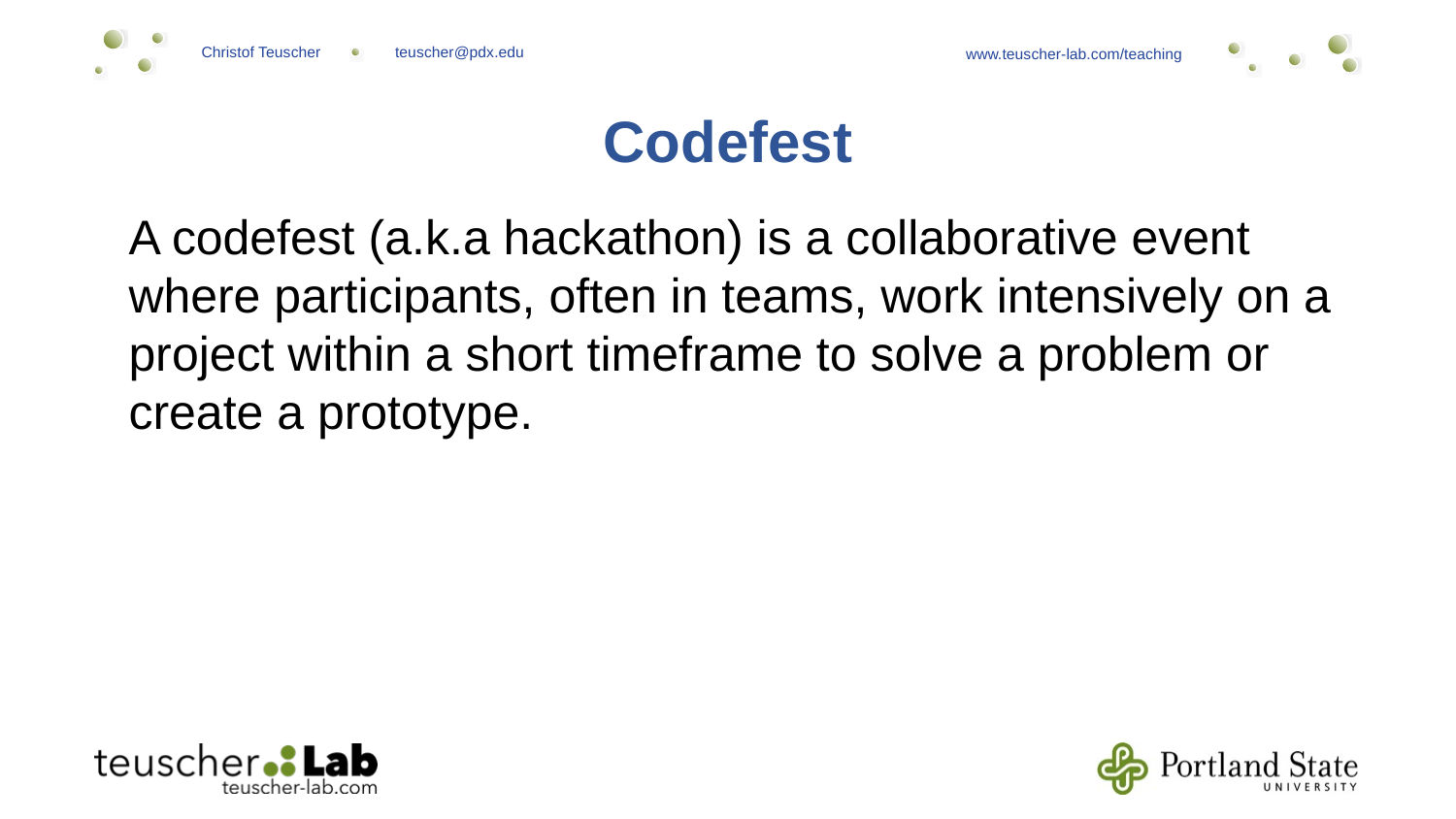

Codefest
A codefest (a.k.a hackathon) is a collaborative event where participants, often in teams, work intensively on a project within a short timeframe to solve a problem or create a prototype.